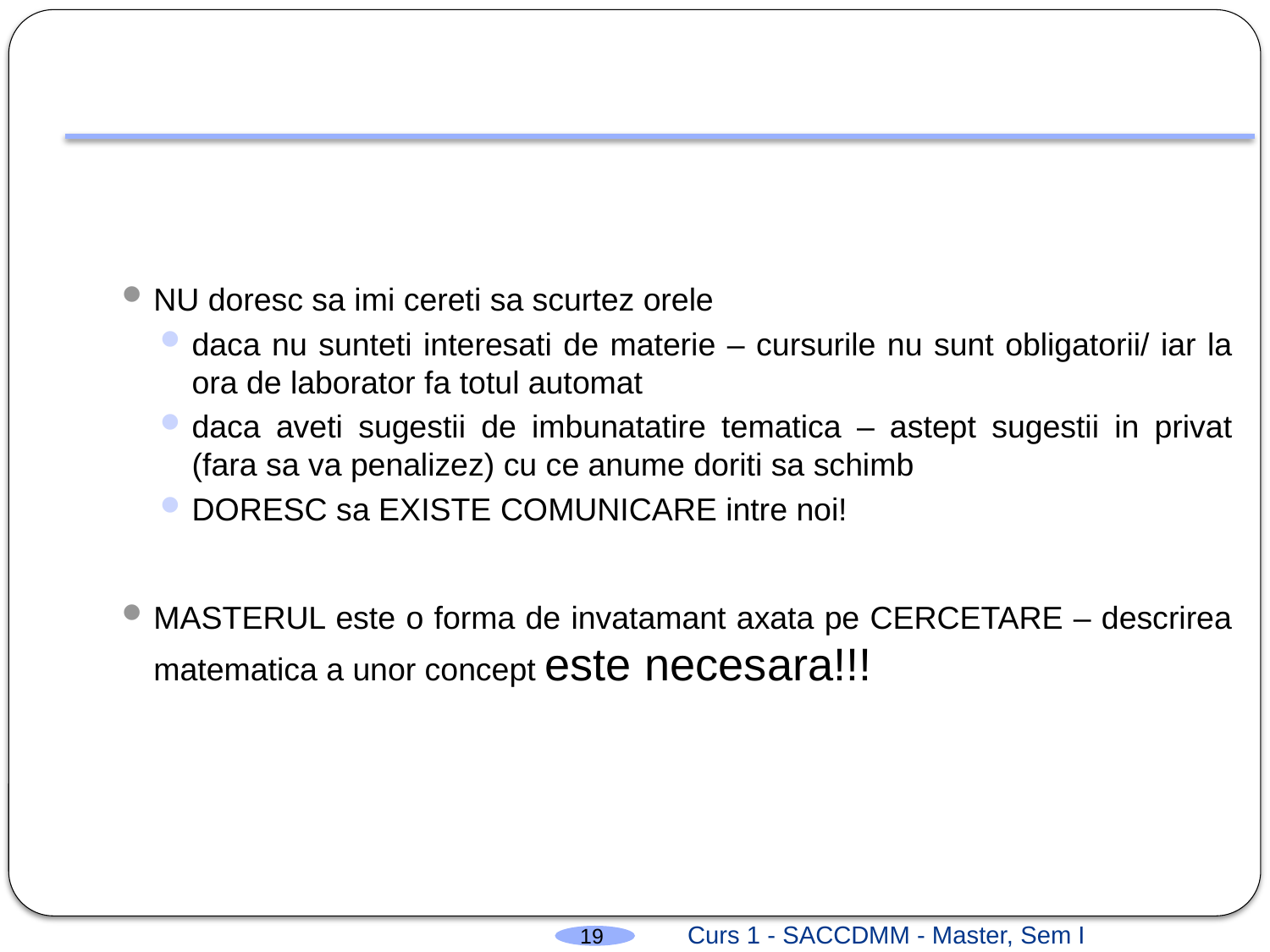

#

NU doresc sa imi cereti sa scurtez orele
daca nu sunteti interesati de materie – cursurile nu sunt obligatorii/ iar la ora de laborator fa totul automat
daca aveti sugestii de imbunatatire tematica – astept sugestii in privat (fara sa va penalizez) cu ce anume doriti sa schimb
DORESC sa EXISTE COMUNICARE intre noi!

MASTERUL este o forma de invatamant axata pe CERCETARE – descrirea matematica a unor concept este necesara!!!

Curs 1 - SACCDMM - Master, Sem I
19